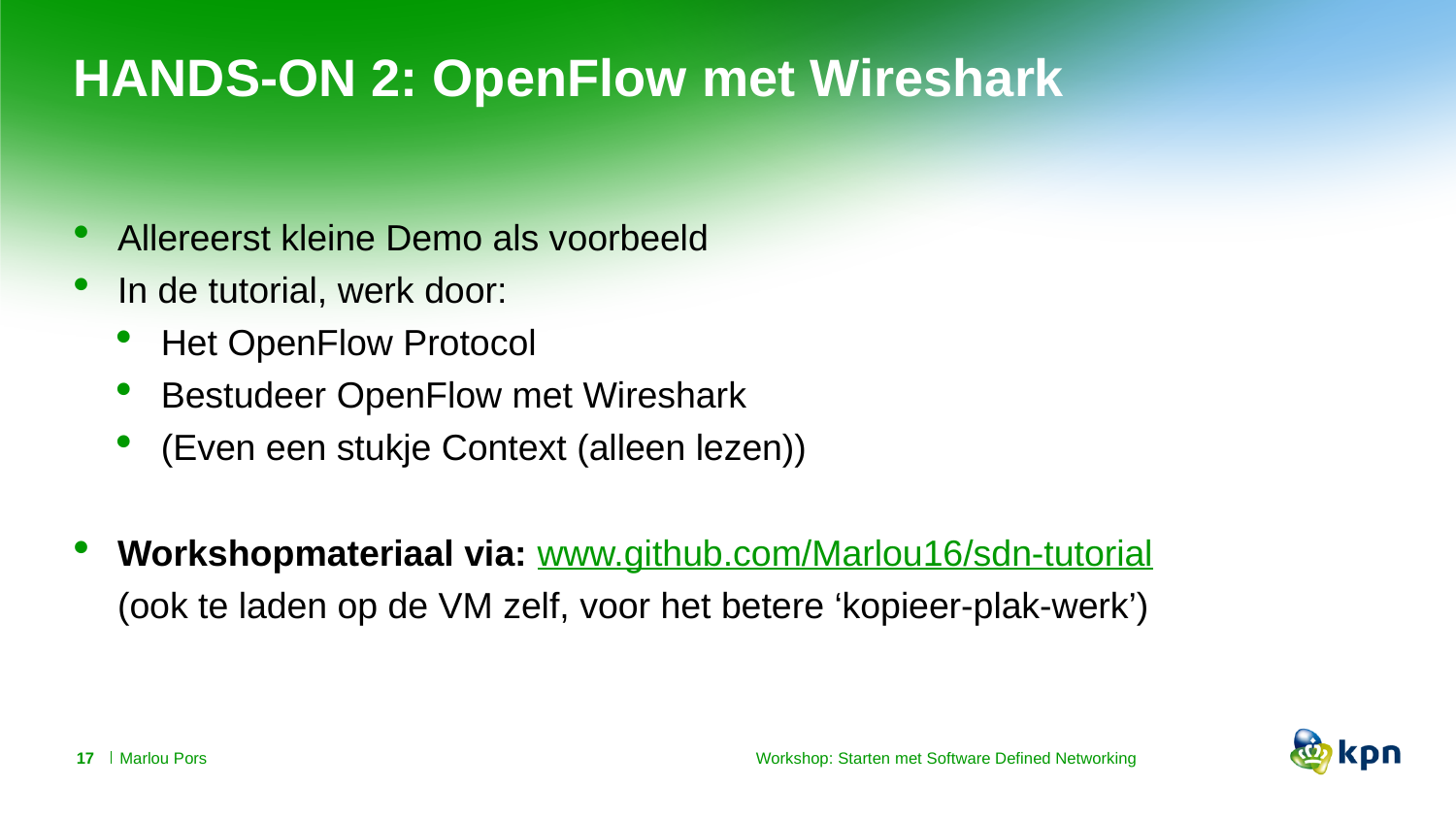

# HANDS-ON 2: OpenFlow met Wireshark
Allereerst kleine Demo als voorbeeld
In de tutorial, werk door:
Het OpenFlow Protocol
Bestudeer OpenFlow met Wireshark
(Even een stukje Context (alleen lezen))

Workshopmateriaal via: www.github.com/Marlou16/sdn-tutorial
(ook te laden op de VM zelf, voor het betere ‘kopieer-plak-werk’)
Workshop: Starten met Software Defined Networking
17
Marlou Pors